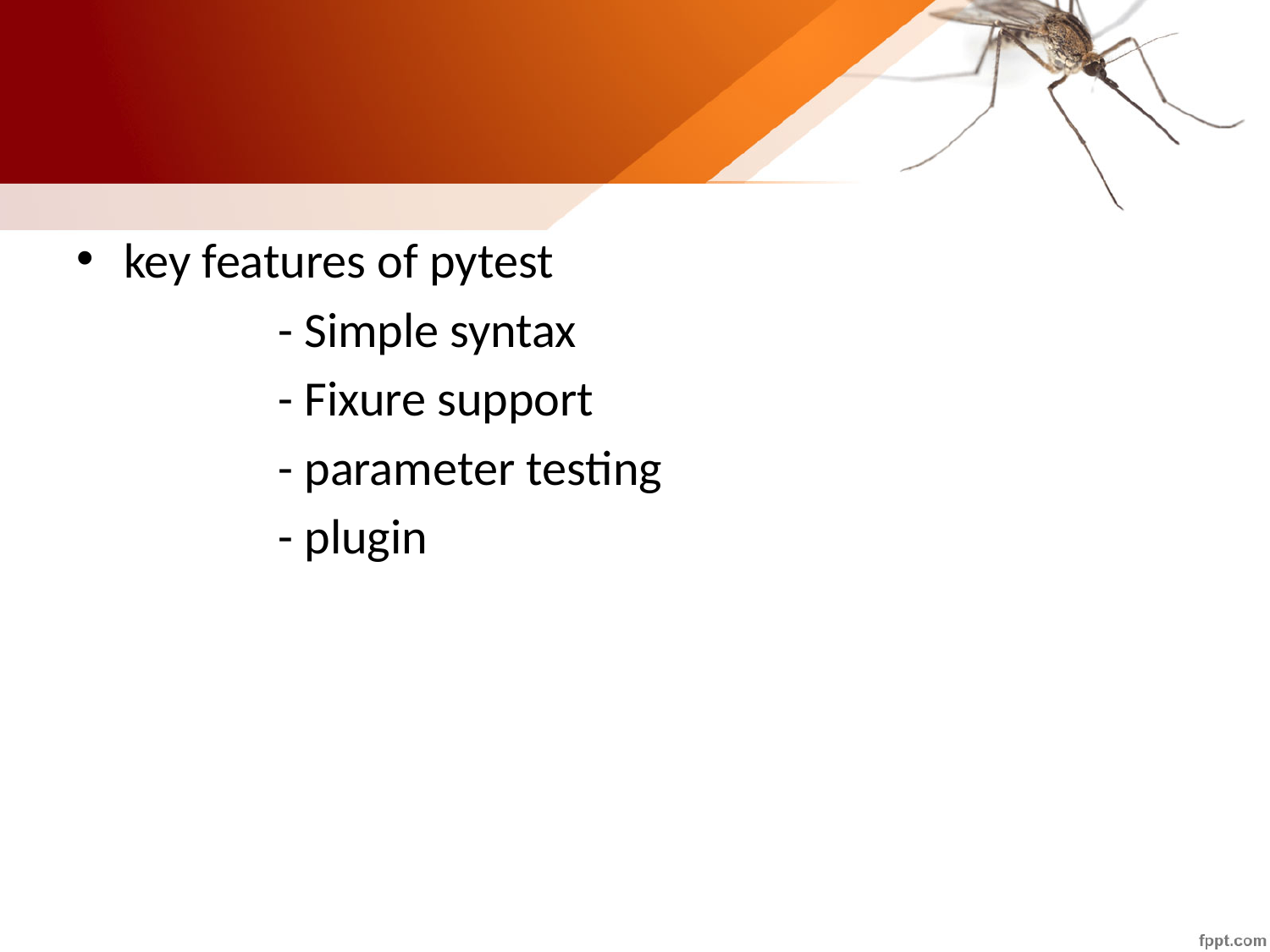

#
key features of pytest
                  - Simple syntax
                  - Fixure support
                  - parameter testing
                  - plugin